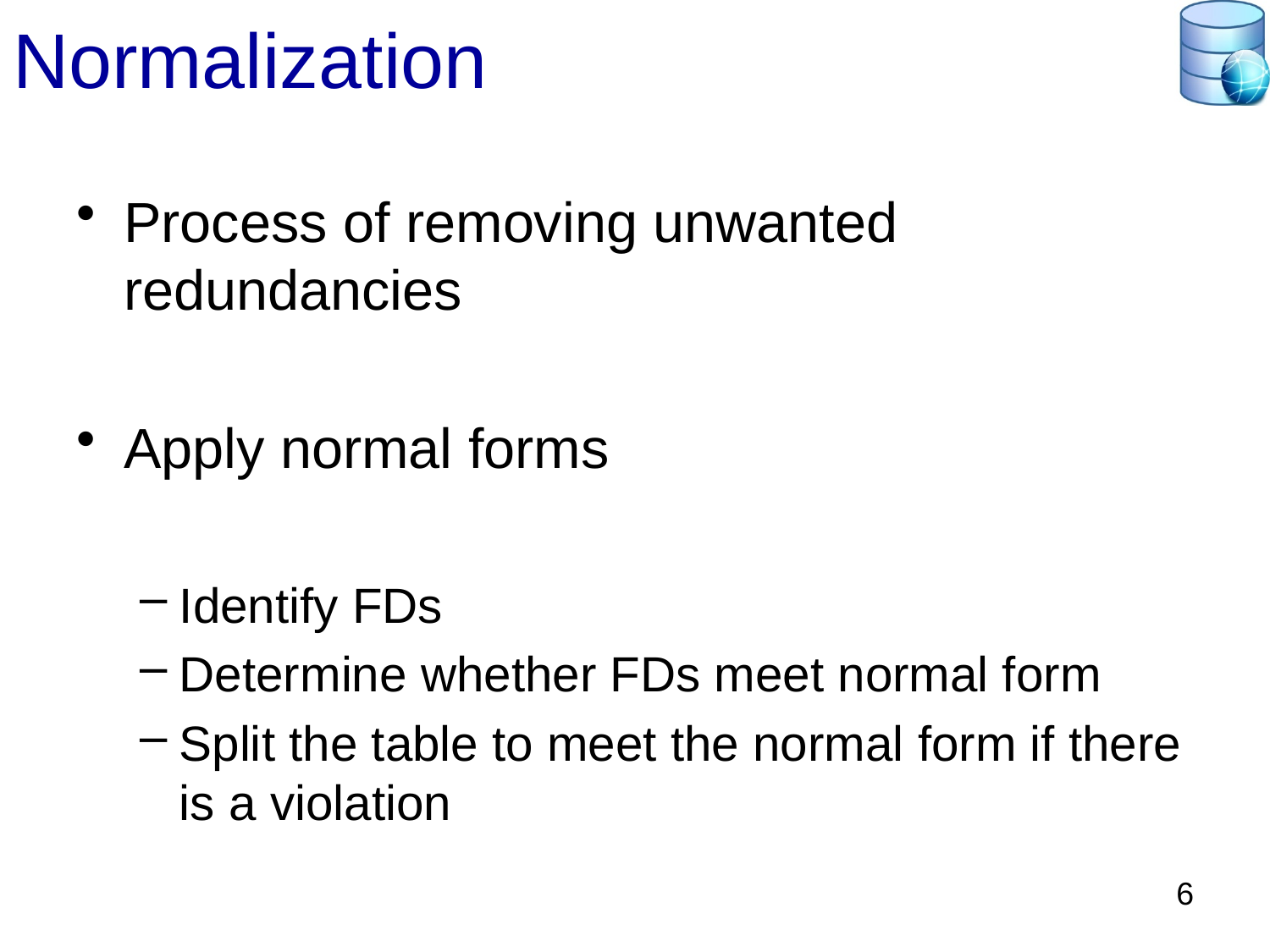

# Normalization
Process of removing unwanted redundancies

Apply normal forms

Identify FDs
Determine whether FDs meet normal form
Split the table to meet the normal form if there is a violation
6